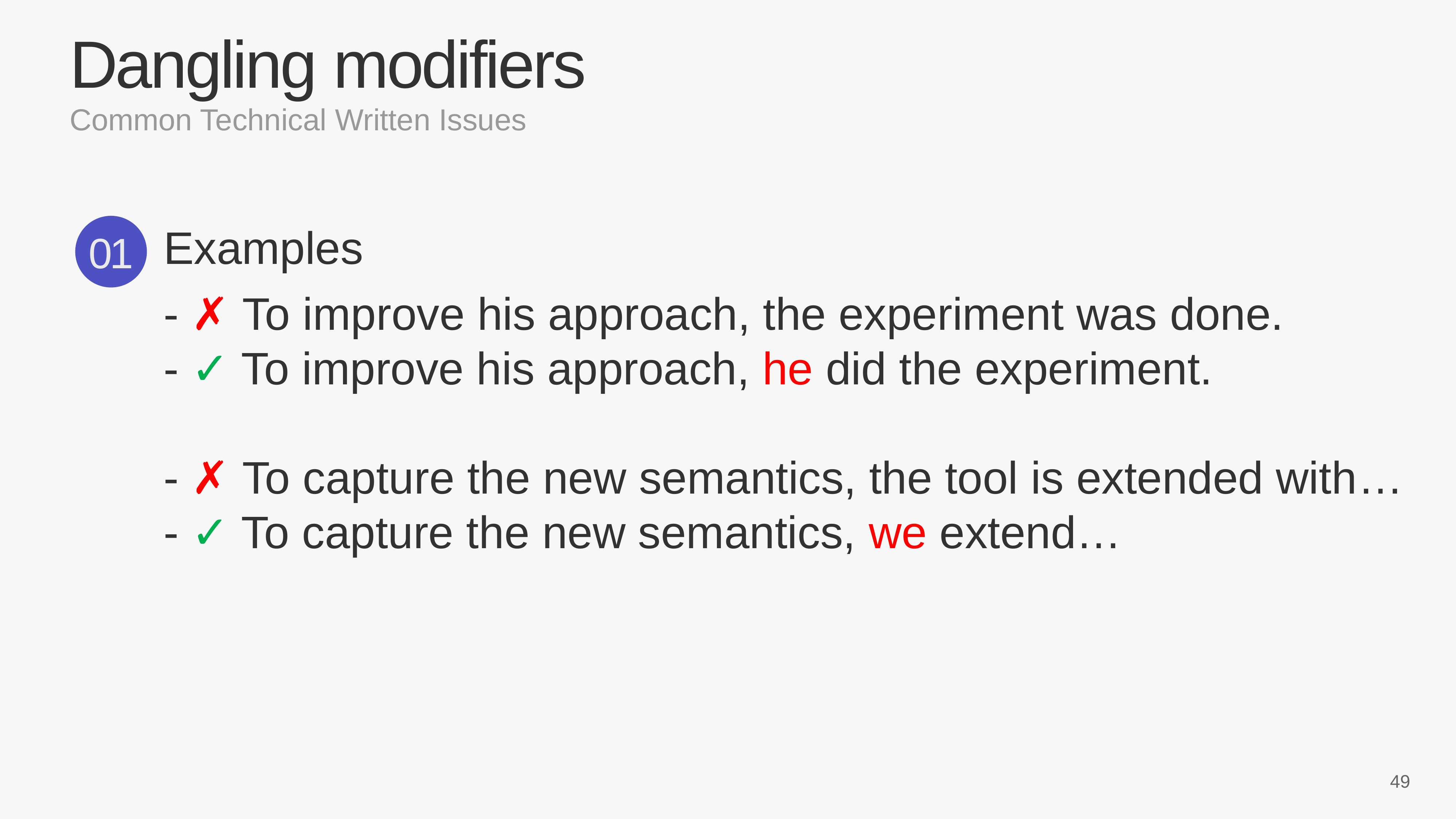

Dangling modifiers
Common Technical Written Issues
Examples
01
- ✗ To improve his approach, the experiment was done.
- ✓ To improve his approach, he did the experiment.

- ✗ To capture the new semantics, the tool is extended with…
- ✓ To capture the new semantics, we extend…

49